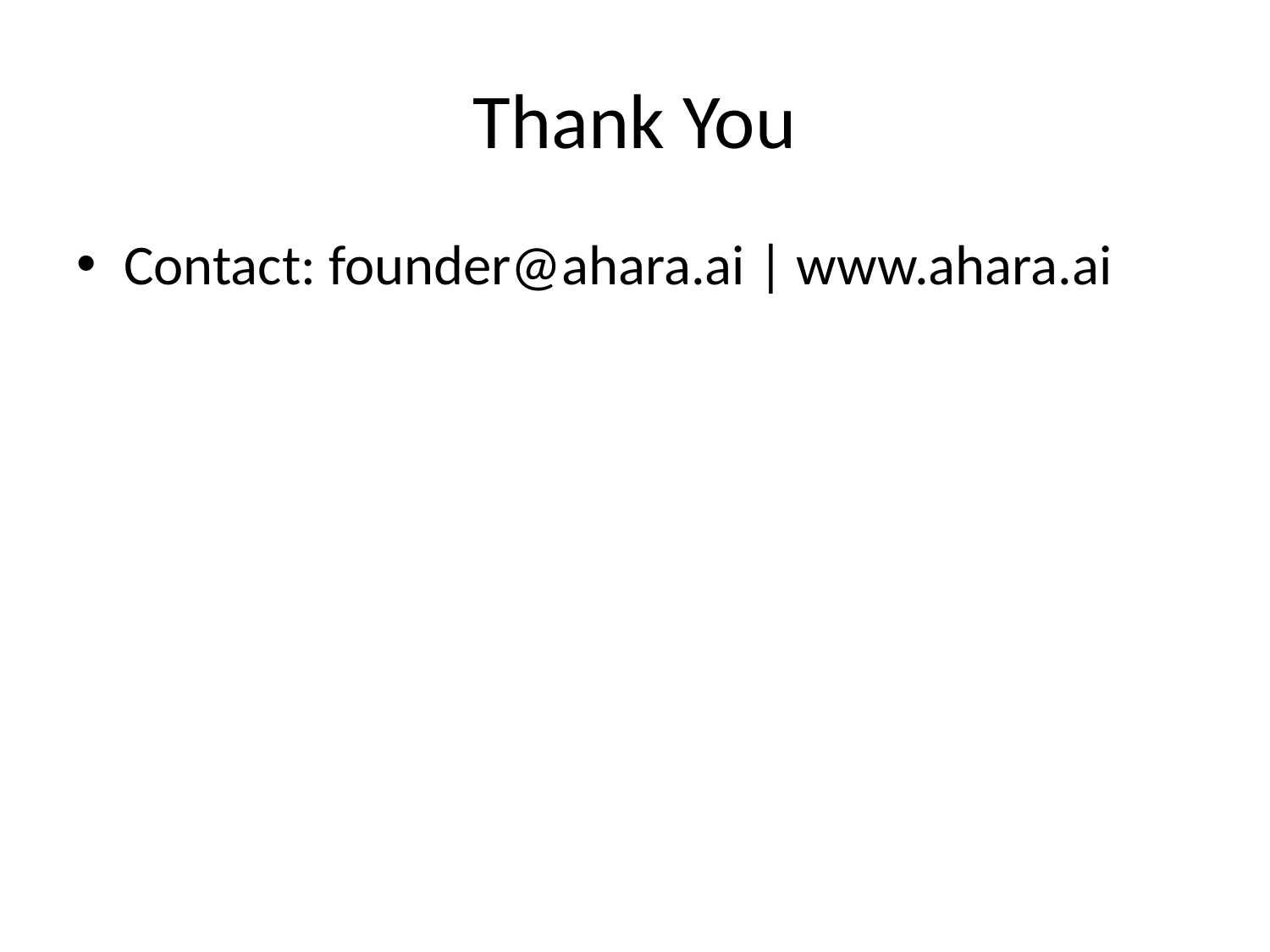

# Thank You
Contact: founder@ahara.ai | www.ahara.ai